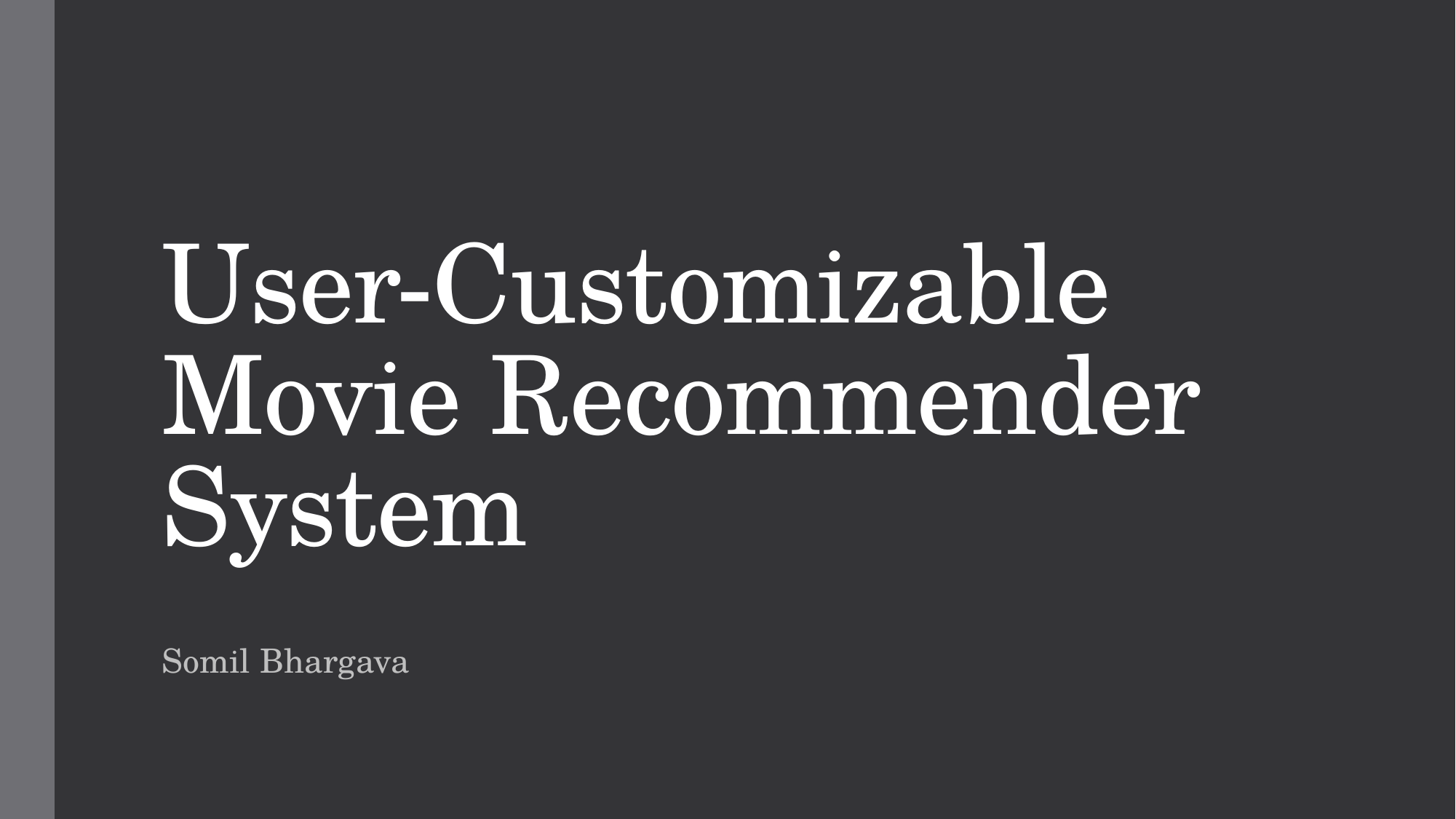

# User-Customizable Movie Recommender System

Somil Bhargava